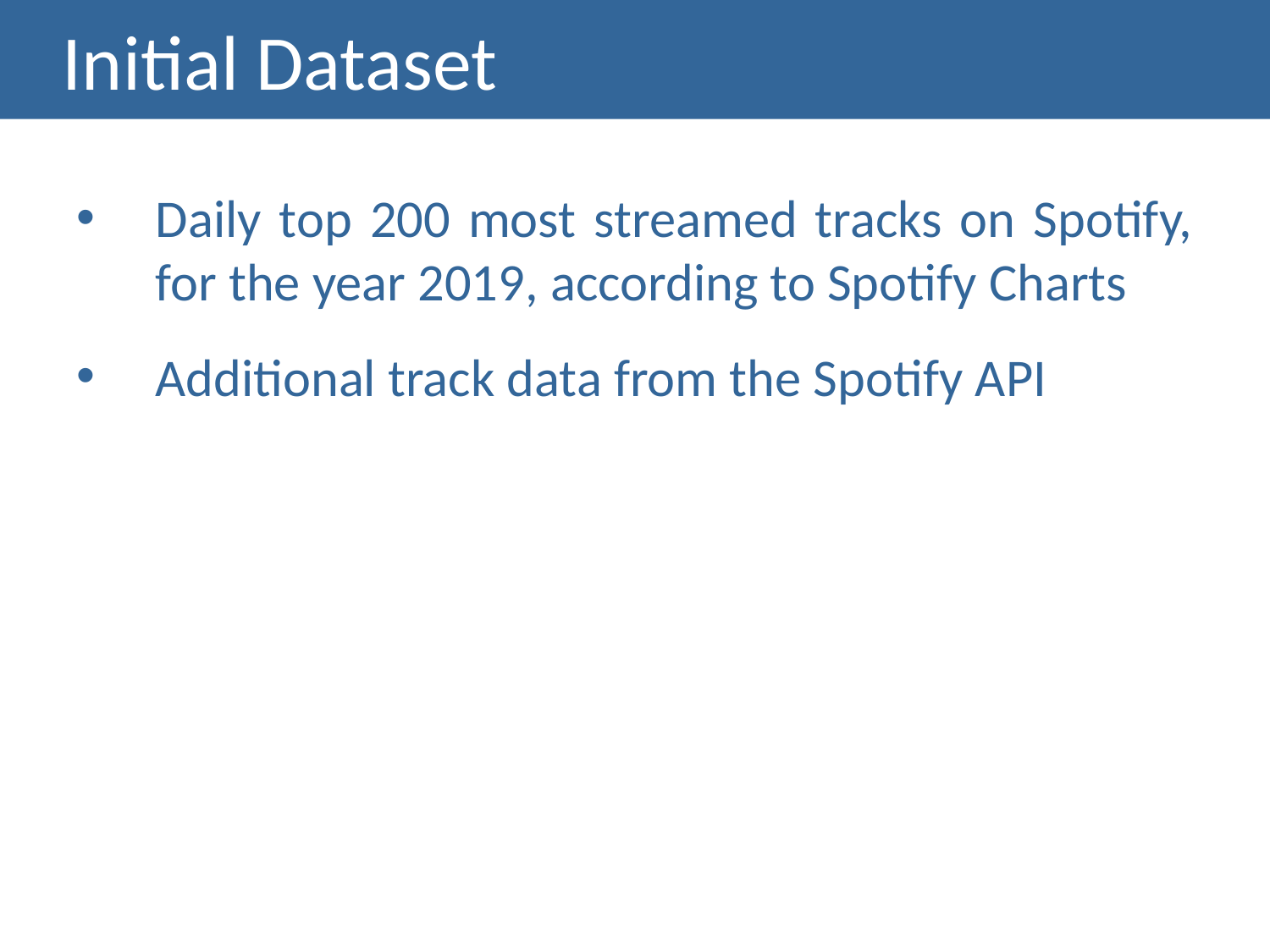

# Initial Dataset
Daily top 200 most streamed tracks on Spotify, for the year 2019, according to Spotify Charts
Additional track data from the Spotify API